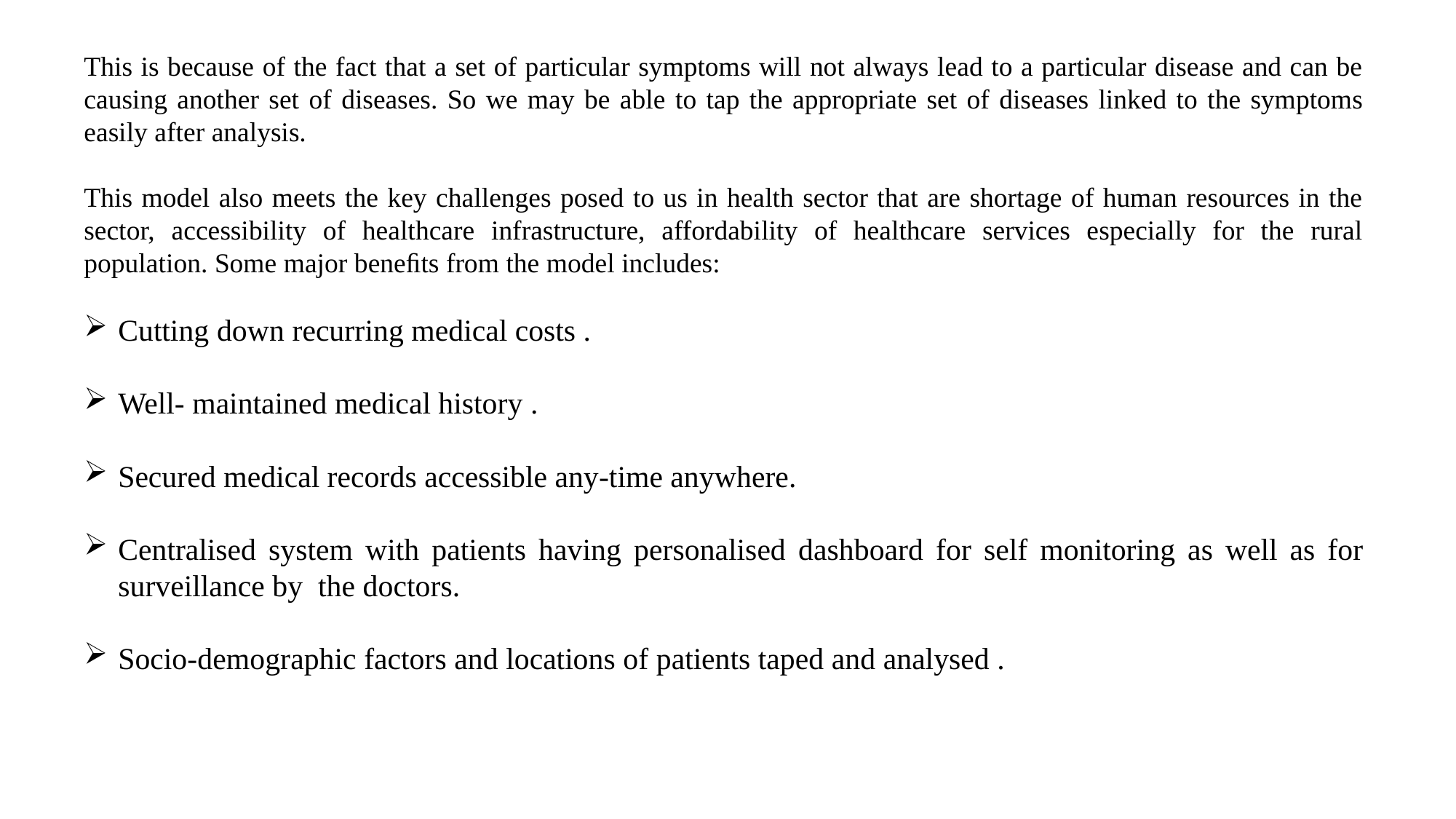

This is because of the fact that a set of particular symptoms will not always lead to a particular disease and can be causing another set of diseases. So we may be able to tap the appropriate set of diseases linked to the symptoms easily after analysis.

This model also meets the key challenges posed to us in health sector that are shortage of human resources in the sector, accessibility of healthcare infrastructure, affordability of healthcare services especially for the rural population. Some major beneﬁts from the model includes:

Cutting down recurring medical costs .

Well- maintained medical history .

Secured medical records accessible any-time anywhere.

Centralised system with patients having personalised dashboard for self monitoring as well as for surveillance by  the doctors.

Socio-demographic factors and locations of patients taped and analysed .